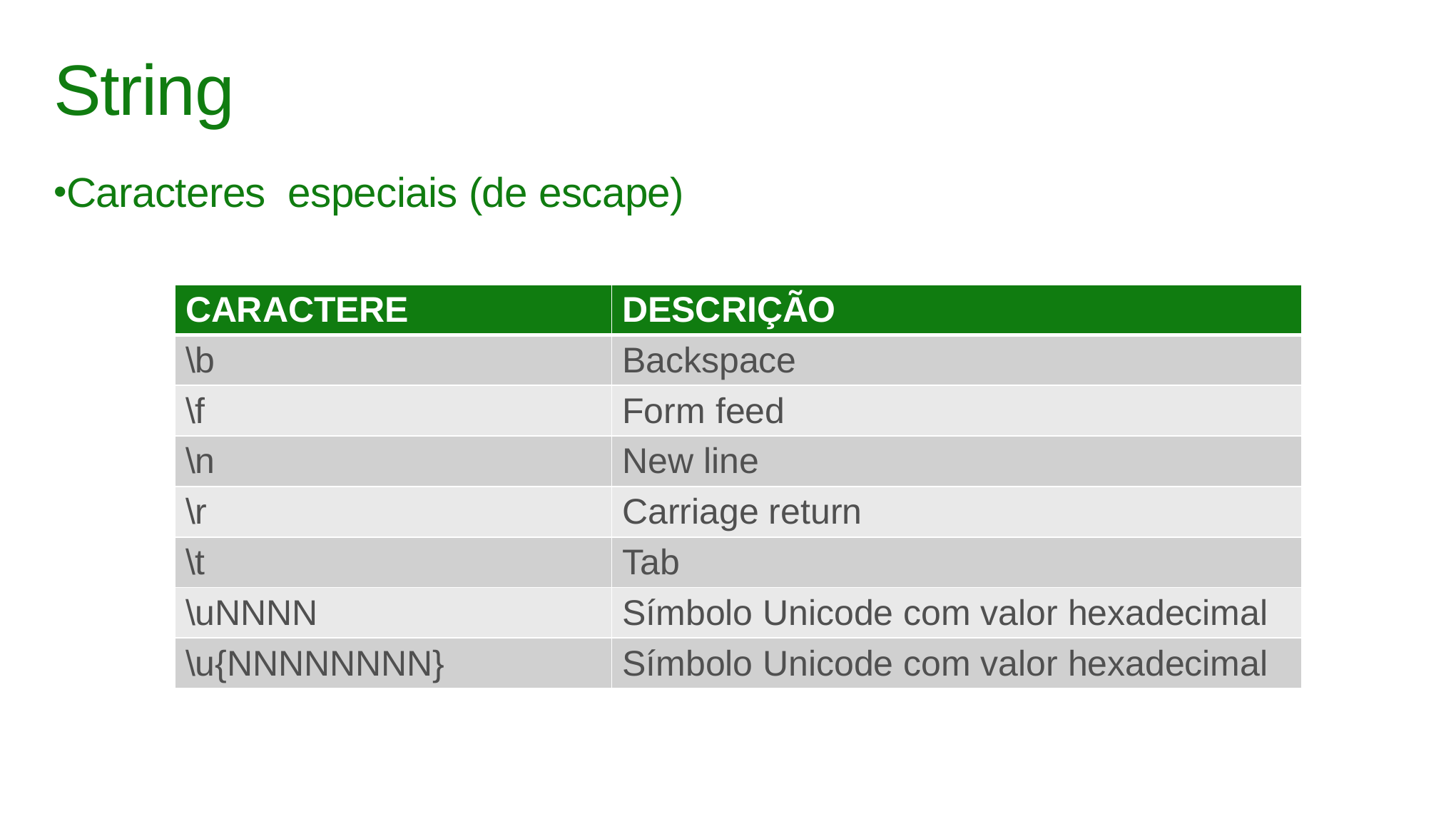

# String
Caracteres  especiais (de escape)
| CARACTERE | DESCRIÇÃO |
| --- | --- |
| \b | Backspace |
| \f | Form feed |
| \n | New line |
| \r | Carriage return |
| \t | Tab |
| \uNNNN | Símbolo Unicode com valor hexadecimal |
| \u{NNNNNNNN} | Símbolo Unicode com valor hexadecimal |